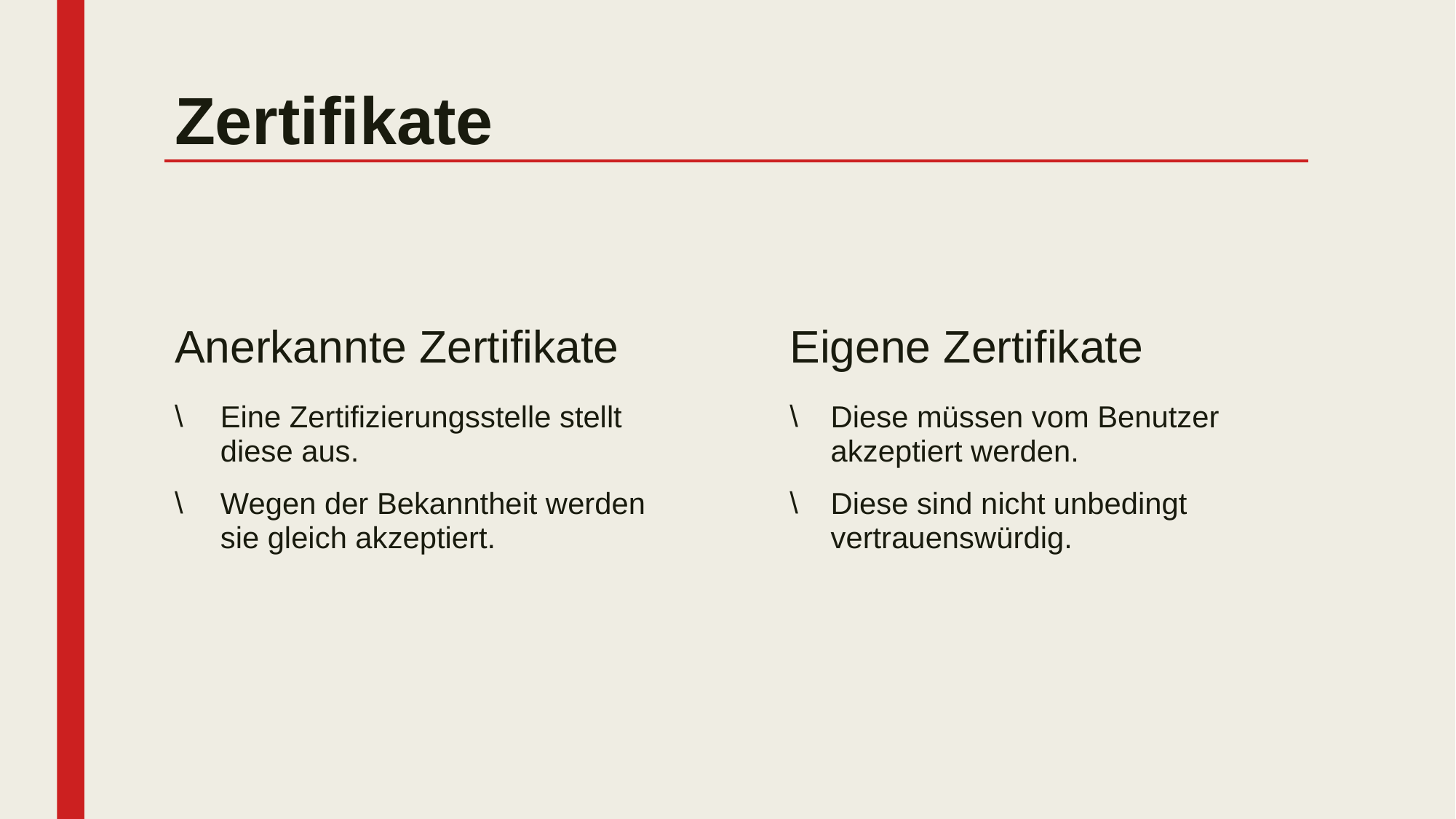

# Zertifikate
Anerkannte Zertifikate
Eigene Zertifikate
Eine Zertifizierungsstelle stellt diese aus.
Wegen der Bekanntheit werden sie gleich akzeptiert.

Diese müssen vom Benutzer akzeptiert werden.
Diese sind nicht unbedingt vertrauenswürdig.